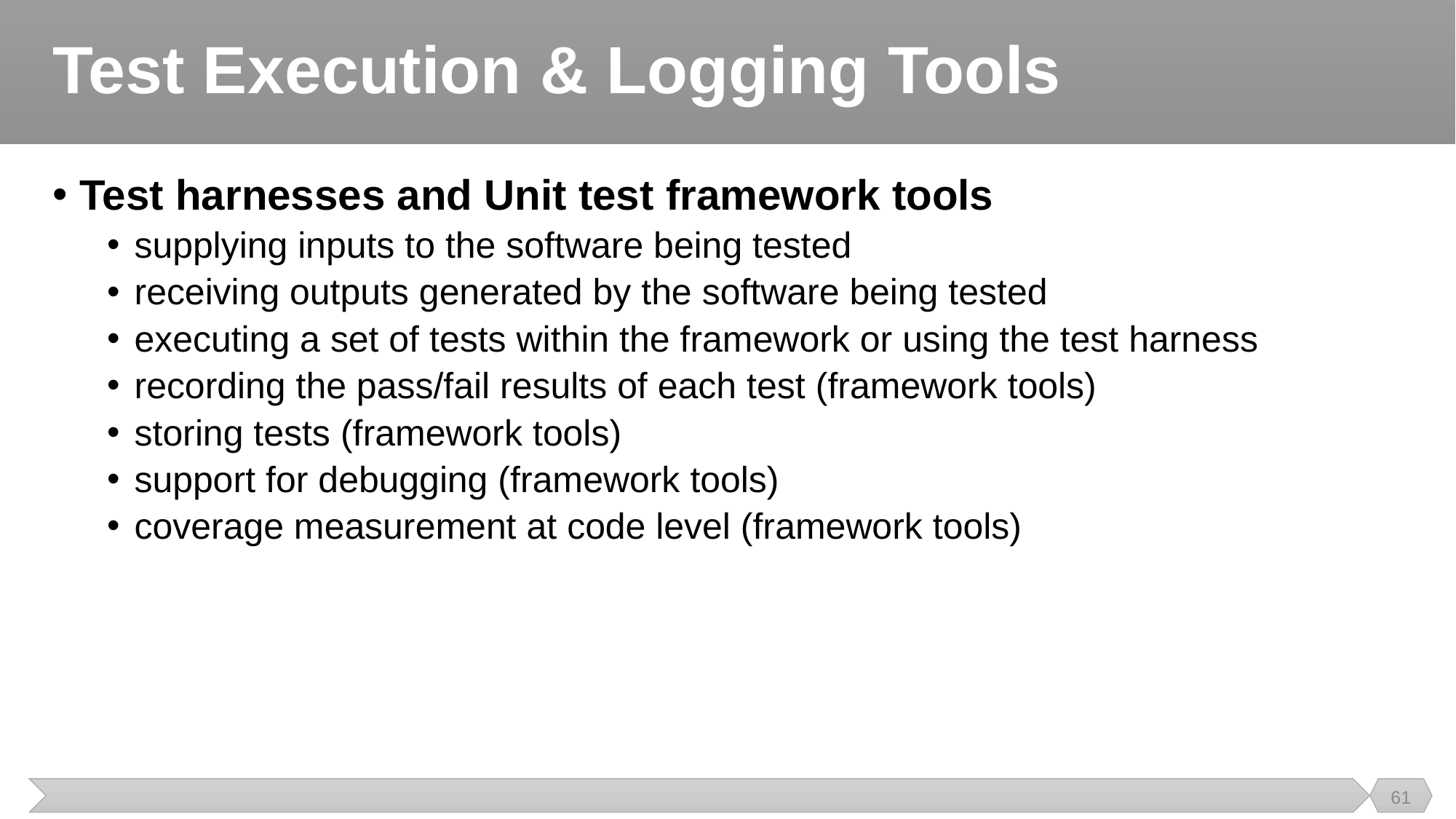

# Test Execution & Logging Tools
Test harnesses and Unit test framework tools
supplying inputs to the software being tested
receiving outputs generated by the software being tested
executing a set of tests within the framework or using the test harness
recording the pass/fail results of each test (framework tools)
storing tests (framework tools)
support for debugging (framework tools)
coverage measurement at code level (framework tools)
61